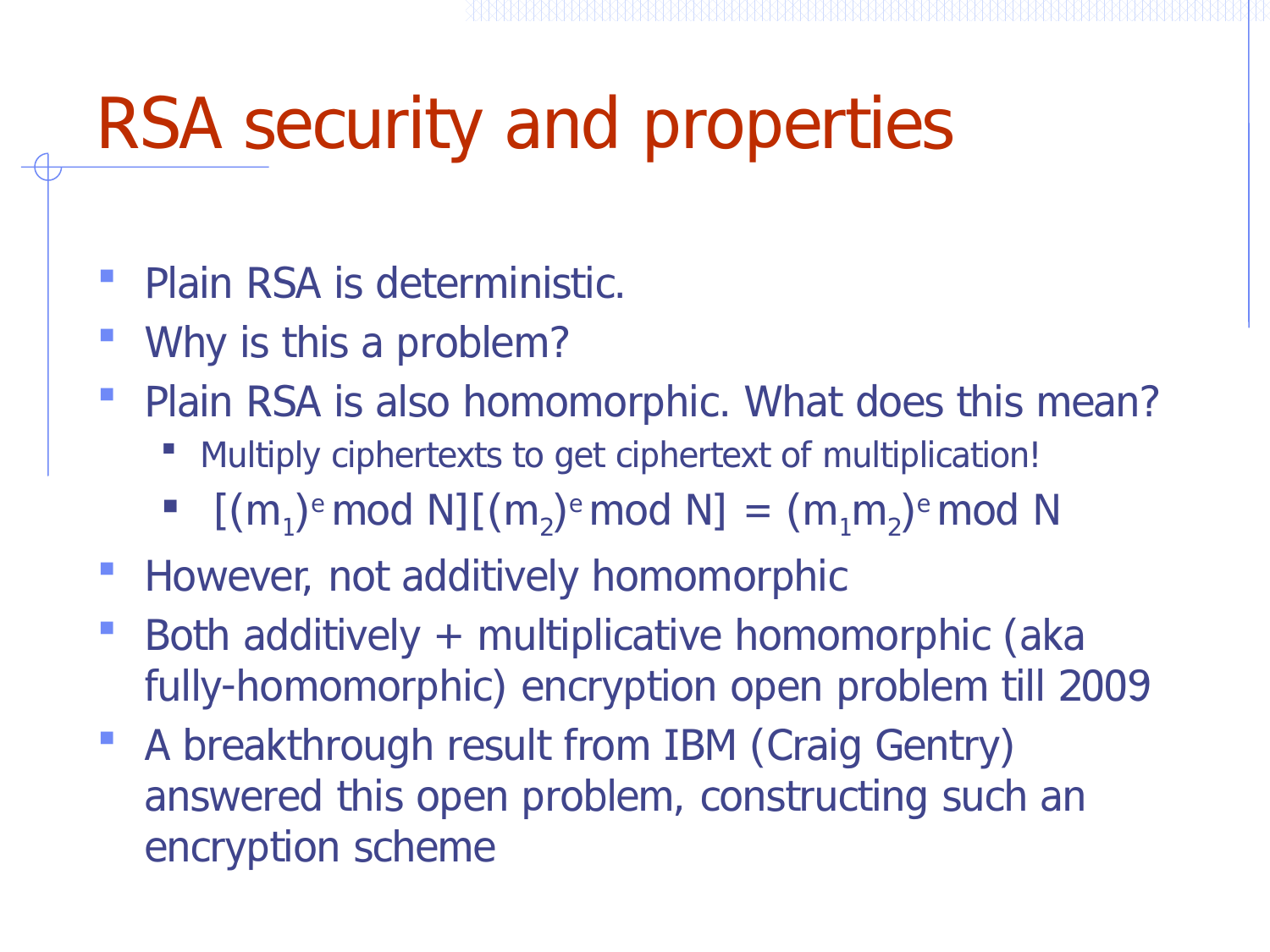

# RSA security and properties

Plain RSA is deterministic.
Why is this a problem?
Plain RSA is also homomorphic. What does this mean?
Multiply ciphertexts to get ciphertext of multiplication!
 [(m1)e mod N][(m2)e mod N] = (m1m2)e mod N
However, not additively homomorphic
Both additively + multiplicative homomorphic (aka fully-homomorphic) encryption open problem till 2009
A breakthrough result from IBM (Craig Gentry) answered this open problem, constructing such an encryption scheme